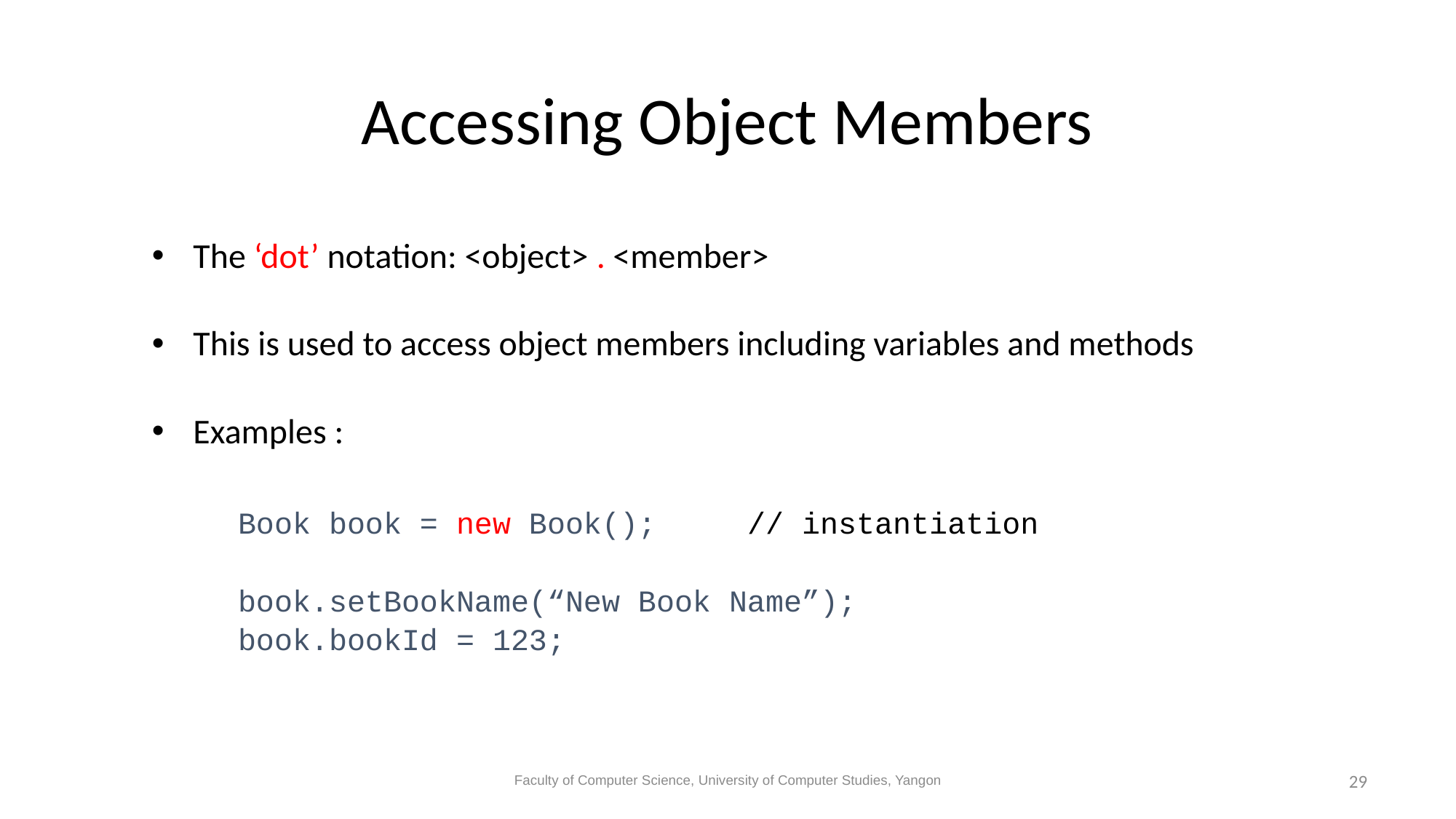

# Accessing Object Members
The ‘dot’ notation: <object> . <member>

This is used to access object members including variables and methods

Examples :
Book book = new Book();     // instantiation

book.setBookName(“New Book Name”);
book.bookId = 123;
Faculty of Computer Science, University of Computer Studies, Yangon
29